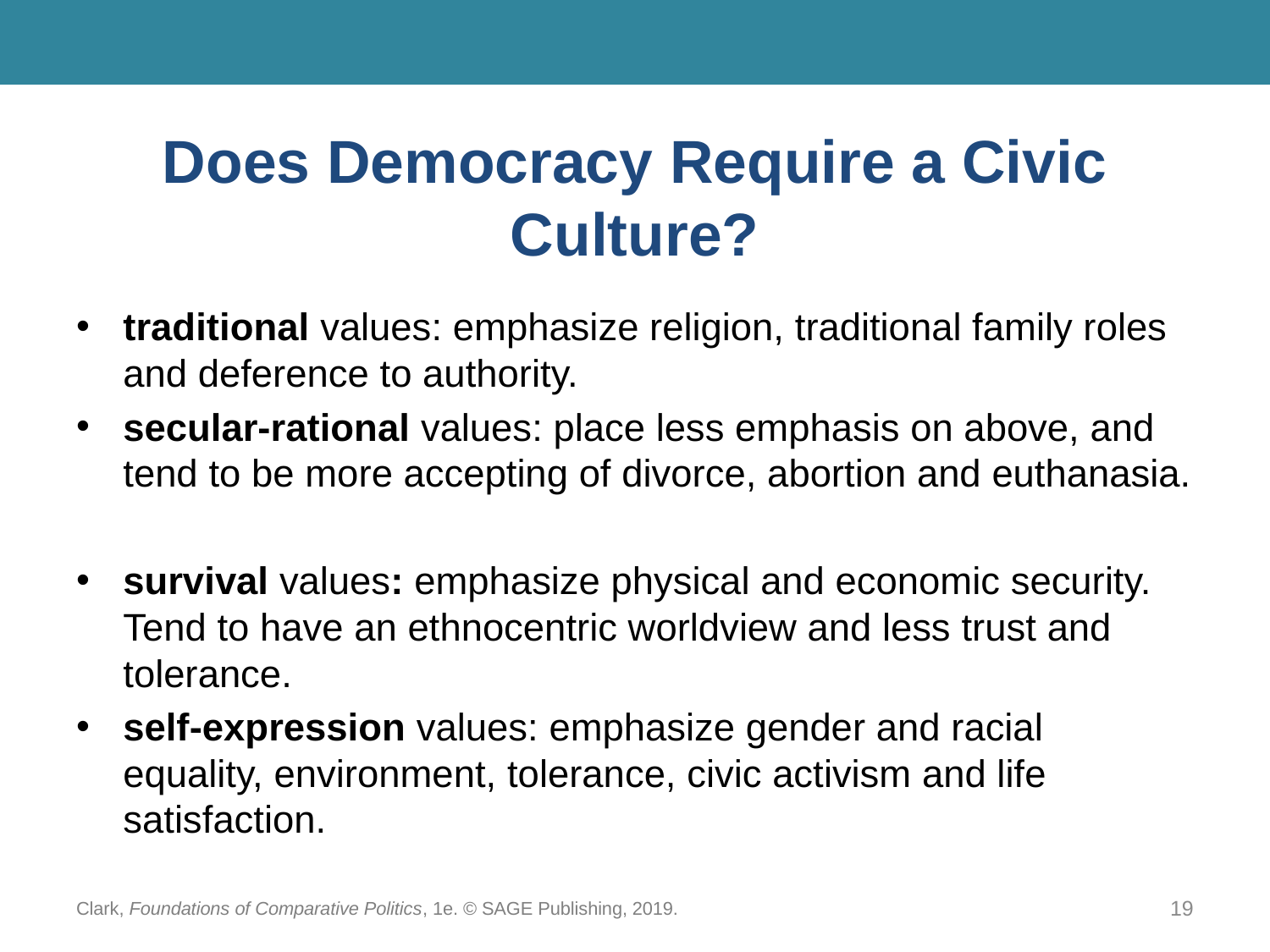

# Does Democracy Require a Civic Culture?
traditional values: emphasize religion, traditional family roles and deference to authority.
secular-rational values: place less emphasis on above, and tend to be more accepting of divorce, abortion and euthanasia.

survival values: emphasize physical and economic security. Tend to have an ethnocentric worldview and less trust and tolerance.
self-expression values: emphasize gender and racial equality, environment, tolerance, civic activism and life satisfaction.

Clark, Foundations of Comparative Politics, 1e. © SAGE Publishing, 2019.
19